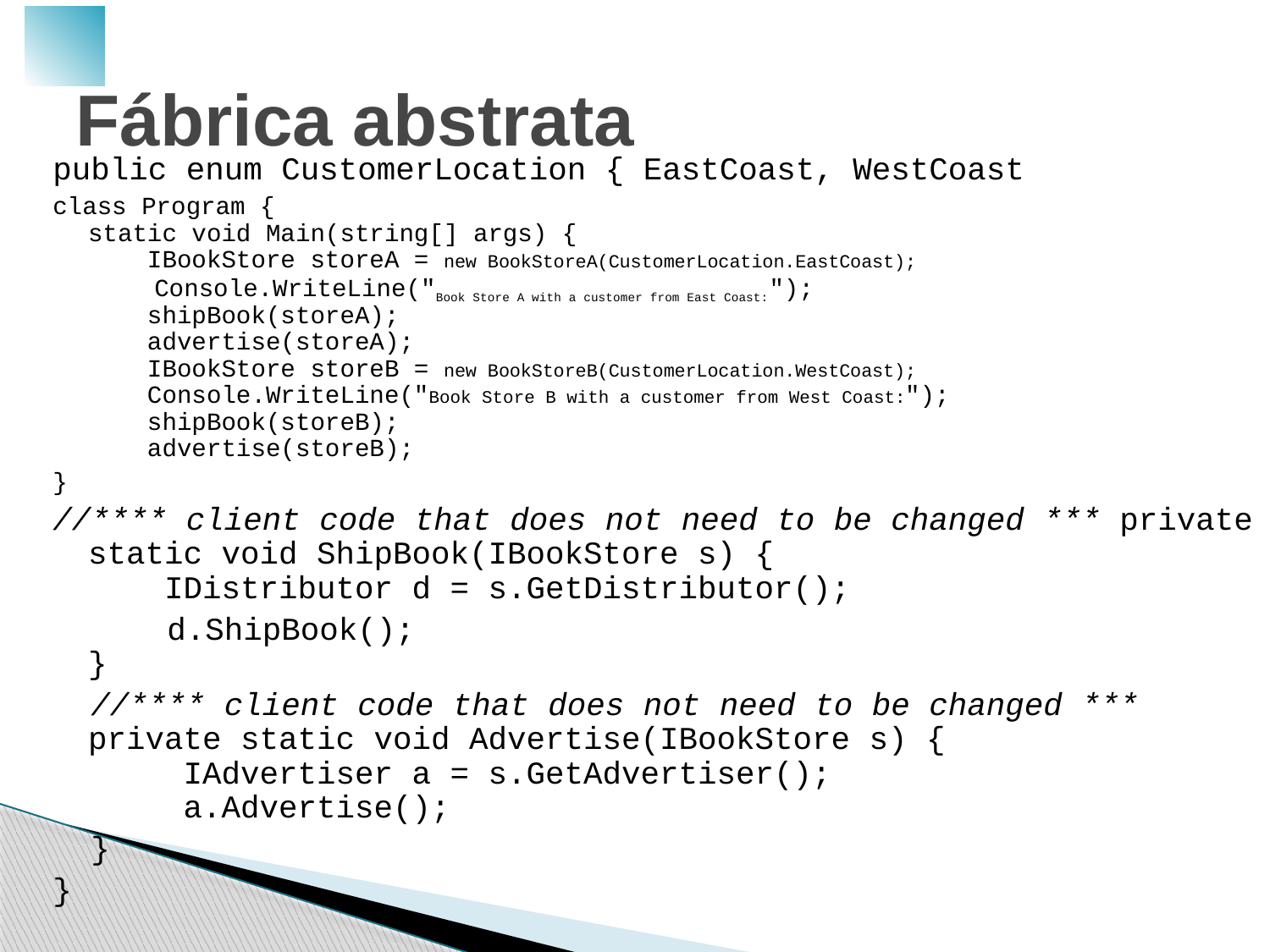

# Fábrica abstrata
public enum CustomerLocation { EastCoast, WestCoast
class Program {
static void Main(string[] args) {
    IBookStore storeA = new BookStoreA(CustomerLocation.EastCoast);
      Console.WriteLine("Book Store A with a customer from East Coast:");
    shipBook(storeA);
    advertise(storeA);
    IBookStore storeB = new BookStoreB(CustomerLocation.WestCoast);
    Console.WriteLine("Book Store B with a customer from West Coast:");
    shipBook(storeB);
    advertise(storeB);
}
//**** client code that does not need to be changed *** private static void ShipBook(IBookStore s) {
    IDistributor d = s.GetDistributor();
      d.ShipBook();
}
  //**** client code that does not need to be changed *** private static void Advertise(IBookStore s) {
     IAdvertiser a = s.GetAdvertiser();
     a.Advertise();
  }
}